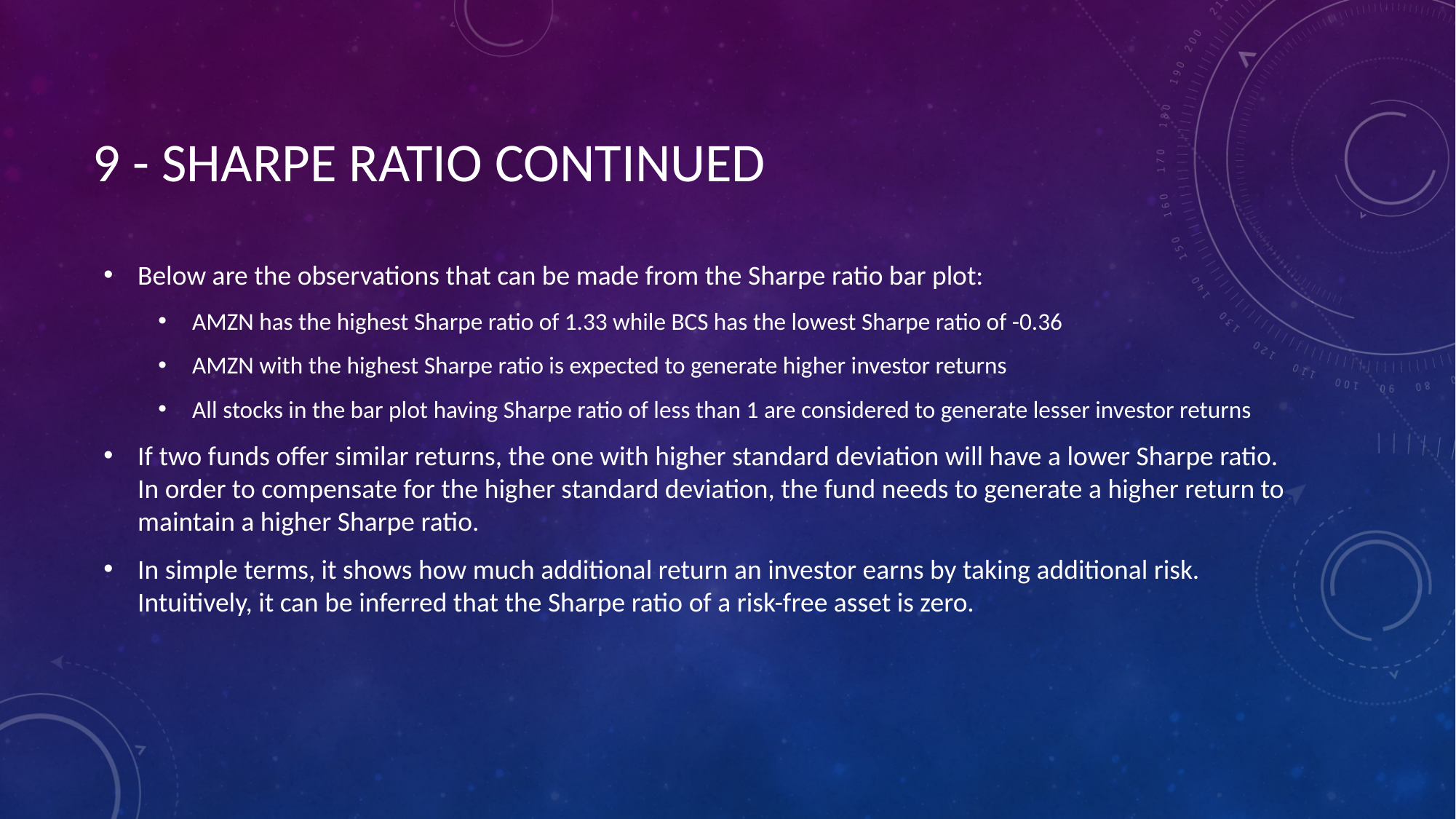

# 9 - Sharpe Ratio continued
Below are the observations that can be made from the Sharpe ratio bar plot:
AMZN has the highest Sharpe ratio of 1.33 while BCS has the lowest Sharpe ratio of -0.36
AMZN with the highest Sharpe ratio is expected to generate higher investor returns
All stocks in the bar plot having Sharpe ratio of less than 1 are considered to generate lesser investor returns
If two funds offer similar returns, the one with higher standard deviation will have a lower Sharpe ratio. In order to compensate for the higher standard deviation, the fund needs to generate a higher return to maintain a higher Sharpe ratio.
In simple terms, it shows how much additional return an investor earns by taking additional risk. Intuitively, it can be inferred that the Sharpe ratio of a risk-free asset is zero.